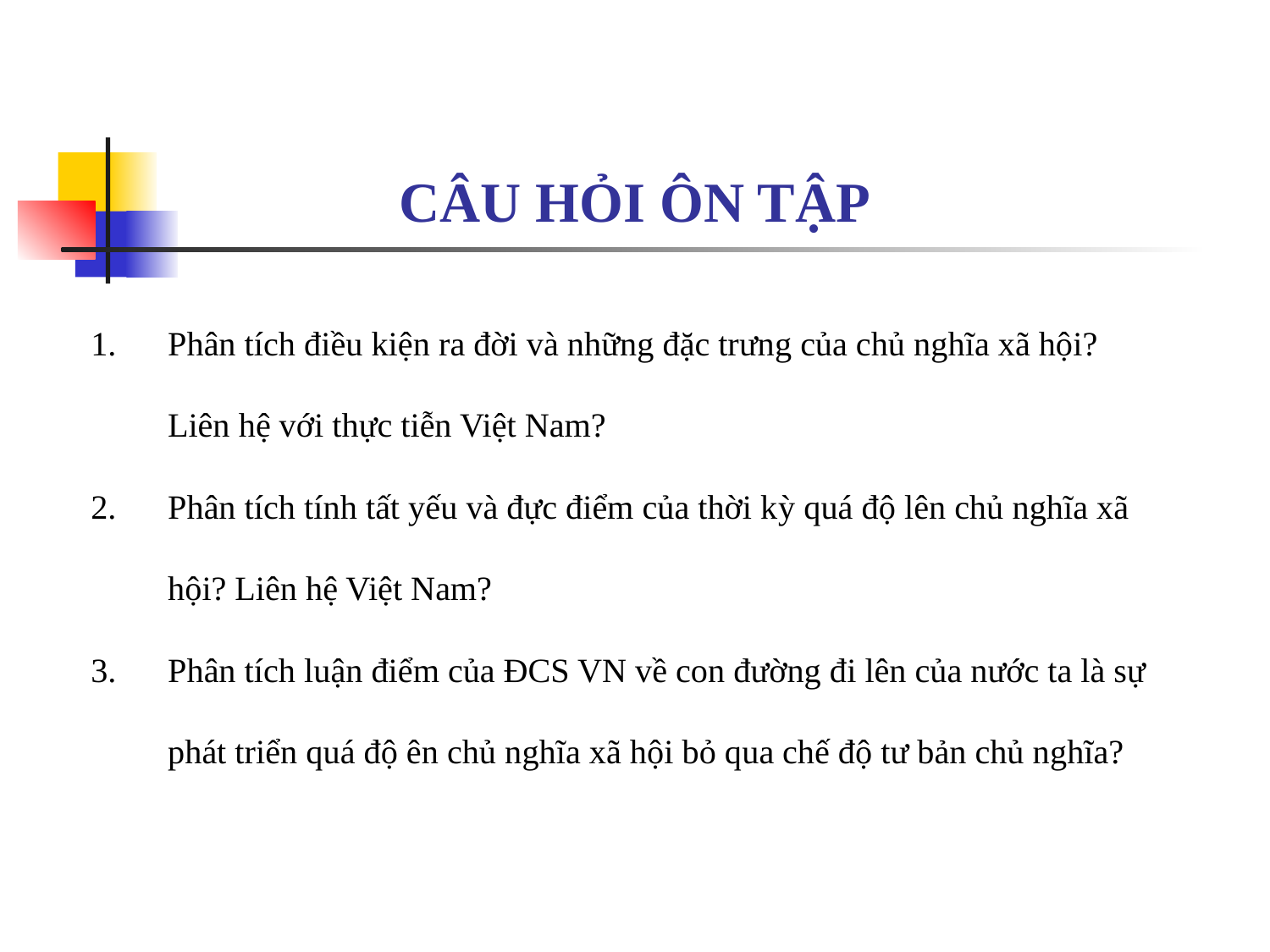

# CÂU HỎI ÔN TẬP
Phân tích điều kiện ra đời và những đặc trưng của chủ nghĩa xã hội? Liên hệ với thực tiễn Việt Nam?
Phân tích tính tất yếu và đực điểm của thời kỳ quá độ lên chủ nghĩa xã hội? Liên hệ Việt Nam?
Phân tích luận điểm của ĐCS VN về con đường đi lên của nước ta là sự phát triển quá độ ên chủ nghĩa xã hội bỏ qua chế độ tư bản chủ nghĩa?